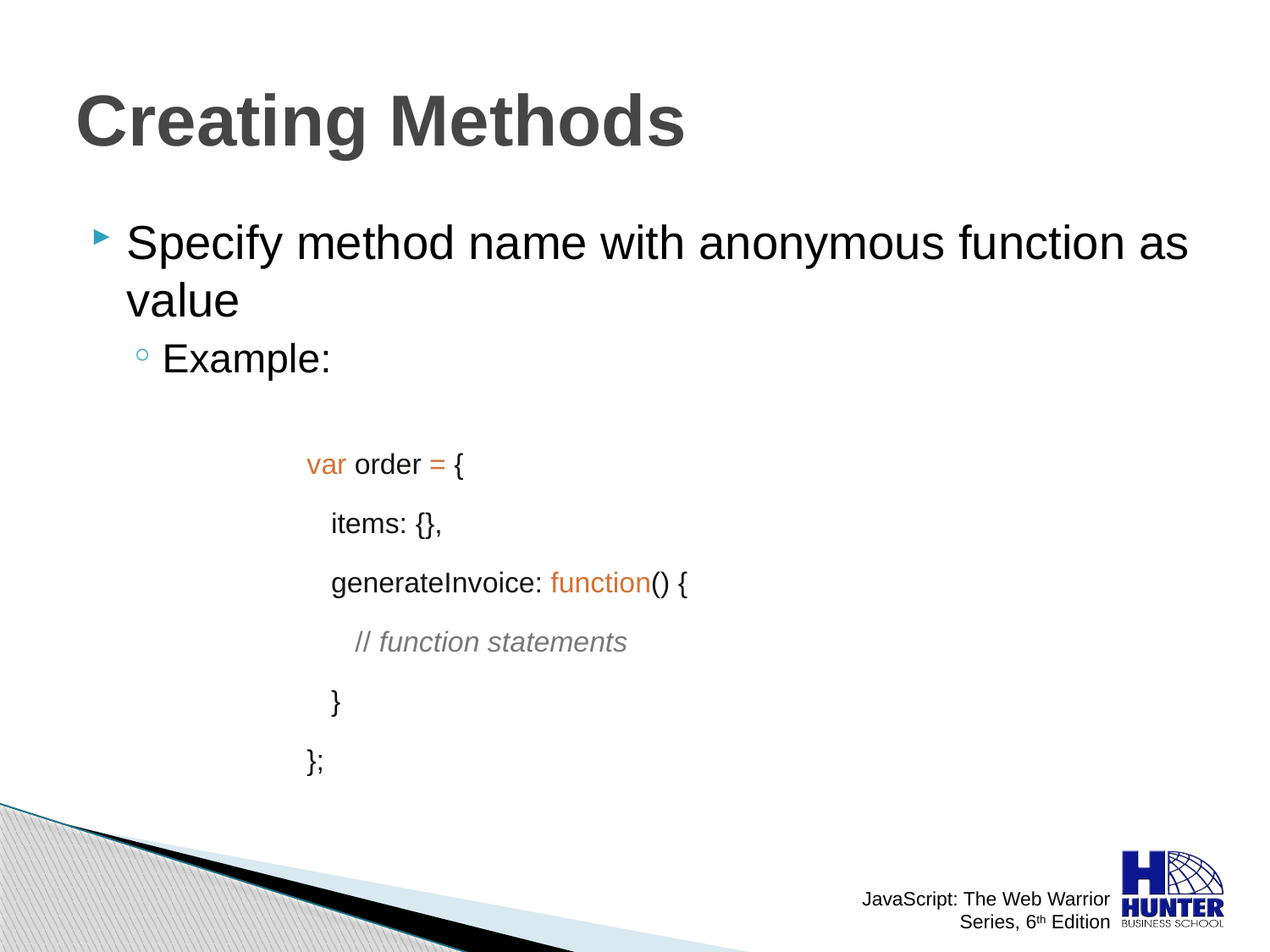

# Creating Methods
Specify method name with anonymous function as value
Example:
var order = {
   items: {},
   generateInvoice: function() {
      // function statements
   }
};